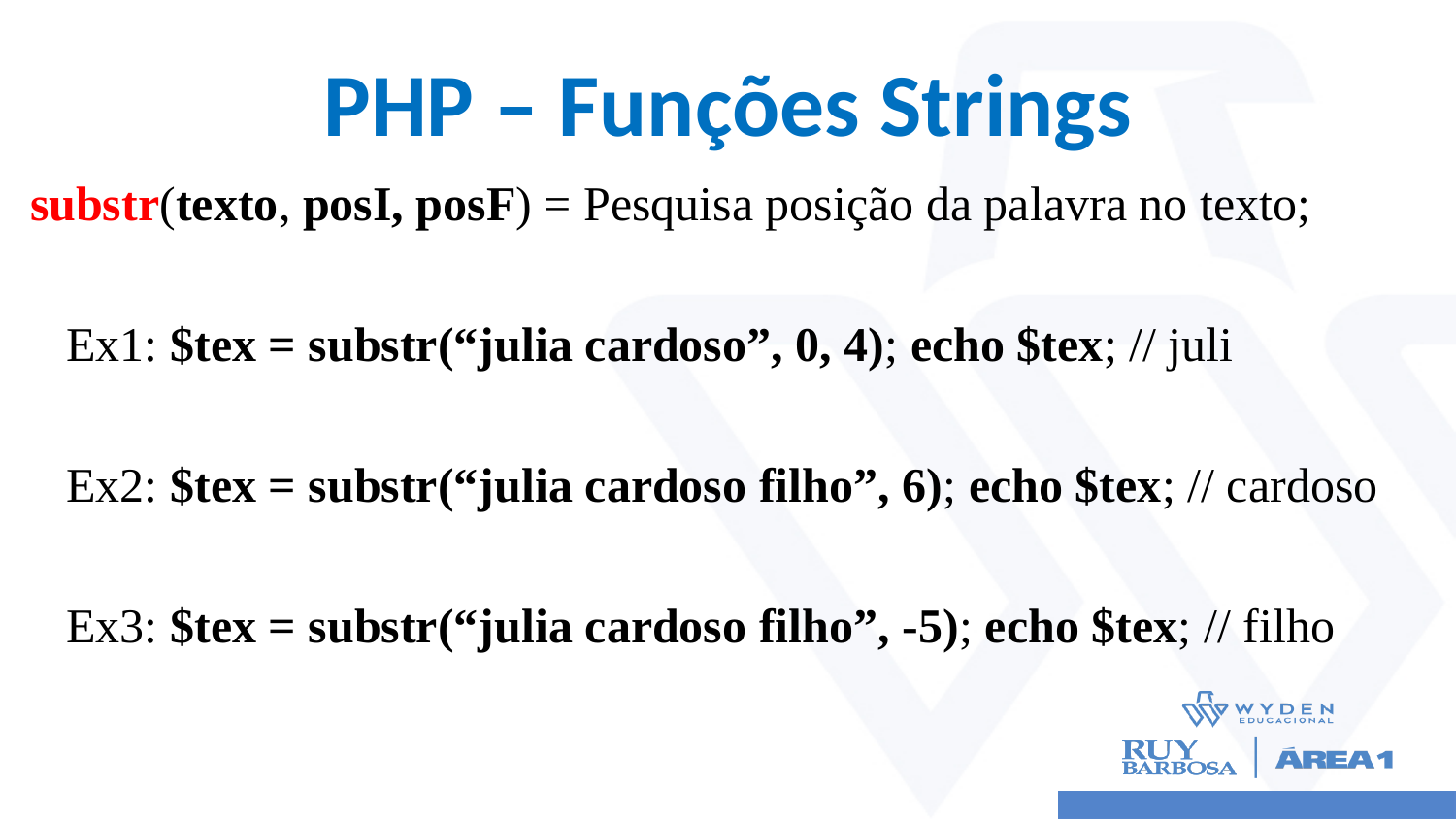

# PHP – Funções Strings
substr(texto, posI, posF) = Pesquisa posição da palavra no texto;

   Ex1: $tex = substr(“julia cardoso”, 0, 4); echo $tex; // juli

   Ex2: $tex = substr(“julia cardoso filho”, 6); echo $tex; // cardoso

   Ex3: $tex = substr(“julia cardoso filho”, -5); echo $tex; // filho